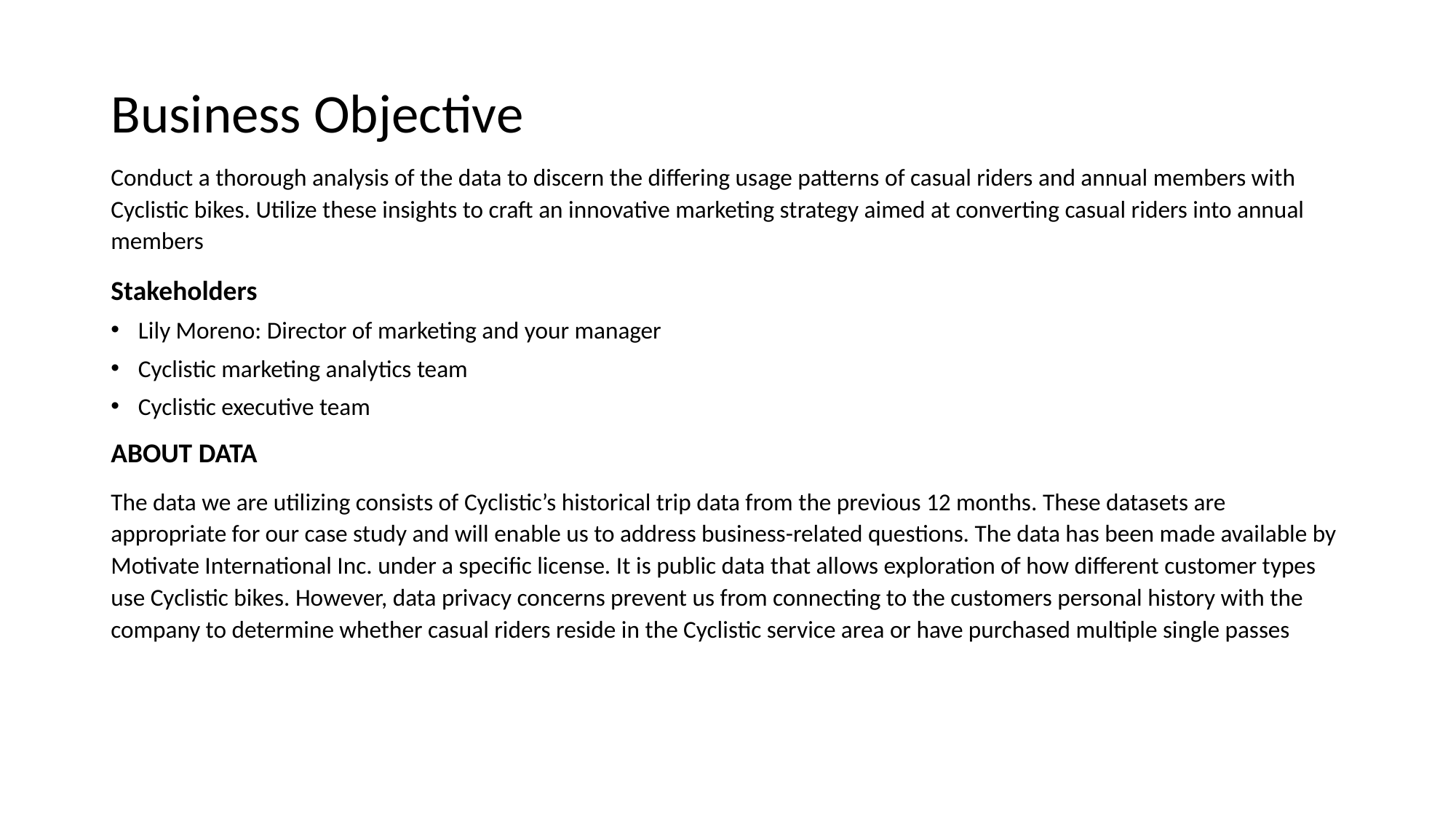

Business Objective
Conduct a thorough analysis of the data to discern the differing usage patterns of casual riders and annual members with Cyclistic bikes. Utilize these insights to craft an innovative marketing strategy aimed at converting casual riders into annual members
Stakeholders
Lily Moreno: Director of marketing and your manager
Cyclistic marketing analytics team
Cyclistic executive team
ABOUT DATA
The data we are utilizing consists of Cyclistic’s historical trip data from the previous 12 months. These datasets are appropriate for our case study and will enable us to address business-related questions. The data has been made available by Motivate International Inc. under a specific license. It is public data that allows exploration of how different customer types use Cyclistic bikes. However, data privacy concerns prevent us from connecting to the customers personal history with the company to determine whether casual riders reside in the Cyclistic service area or have purchased multiple single passes